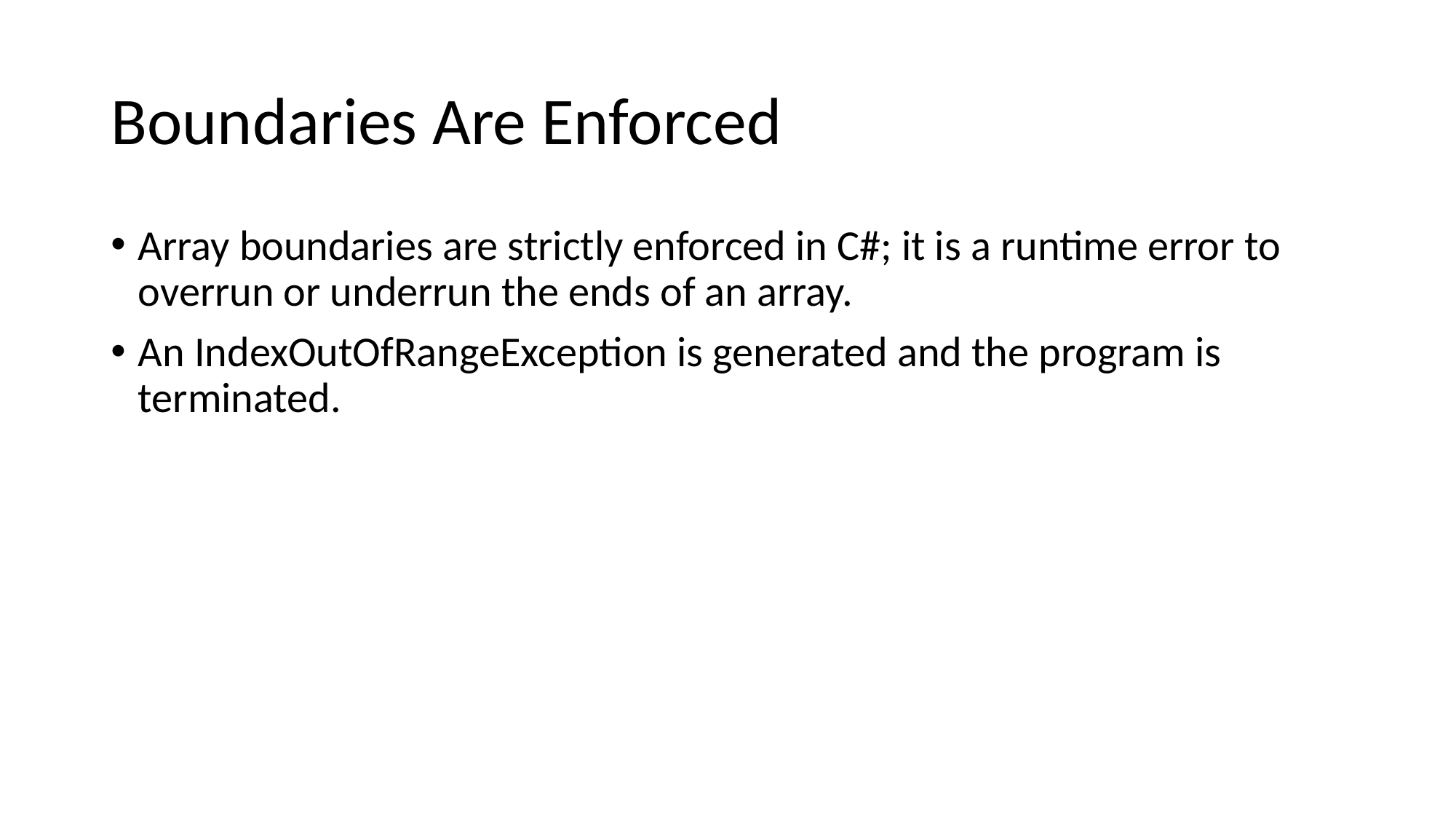

# Boundaries Are Enforced
Array boundaries are strictly enforced in C#; it is a runtime error to overrun or underrun the ends of an array.
An IndexOutOfRangeException is generated and the program is terminated.